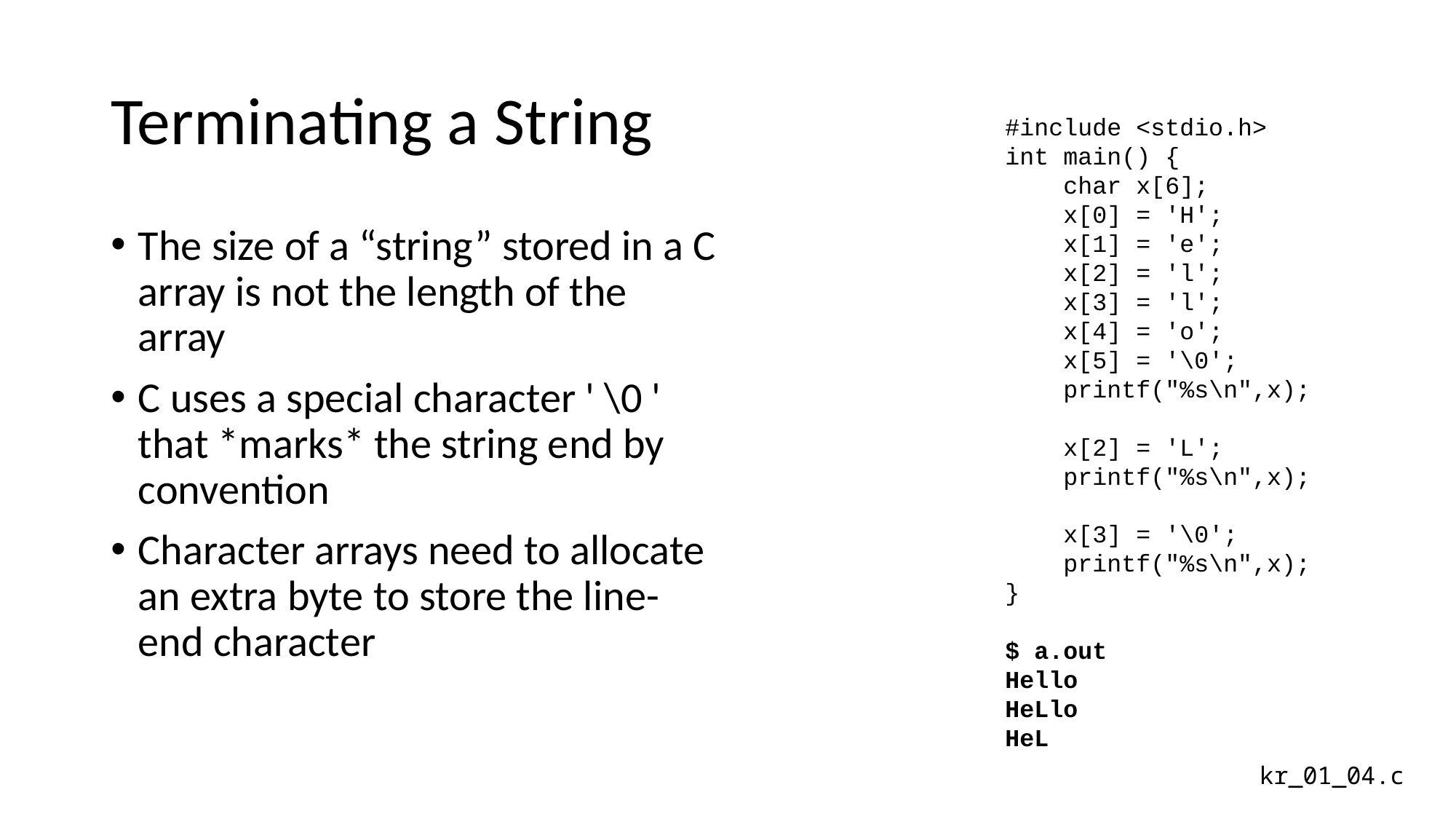

# Terminating a String
#include <stdio.h>
int main() {
    char x[6];
    x[0] = 'H';
    x[1] = 'e';
    x[2] = 'l';
    x[3] = 'l';
    x[4] = 'o';
    x[5] = '\0';
    printf("%s\n",x);

    x[2] = 'L';
    printf("%s\n",x);

    x[3] = '\0';
    printf("%s\n",x);
}

$ a.out
Hello
HeLlo
HeL

The size of a “string” stored in a C array is not the length of the array
C uses a special character ' \0 ' that *marks* the string end by convention
Character arrays need to allocate an extra byte to store the line-end character
kr_01_04.c